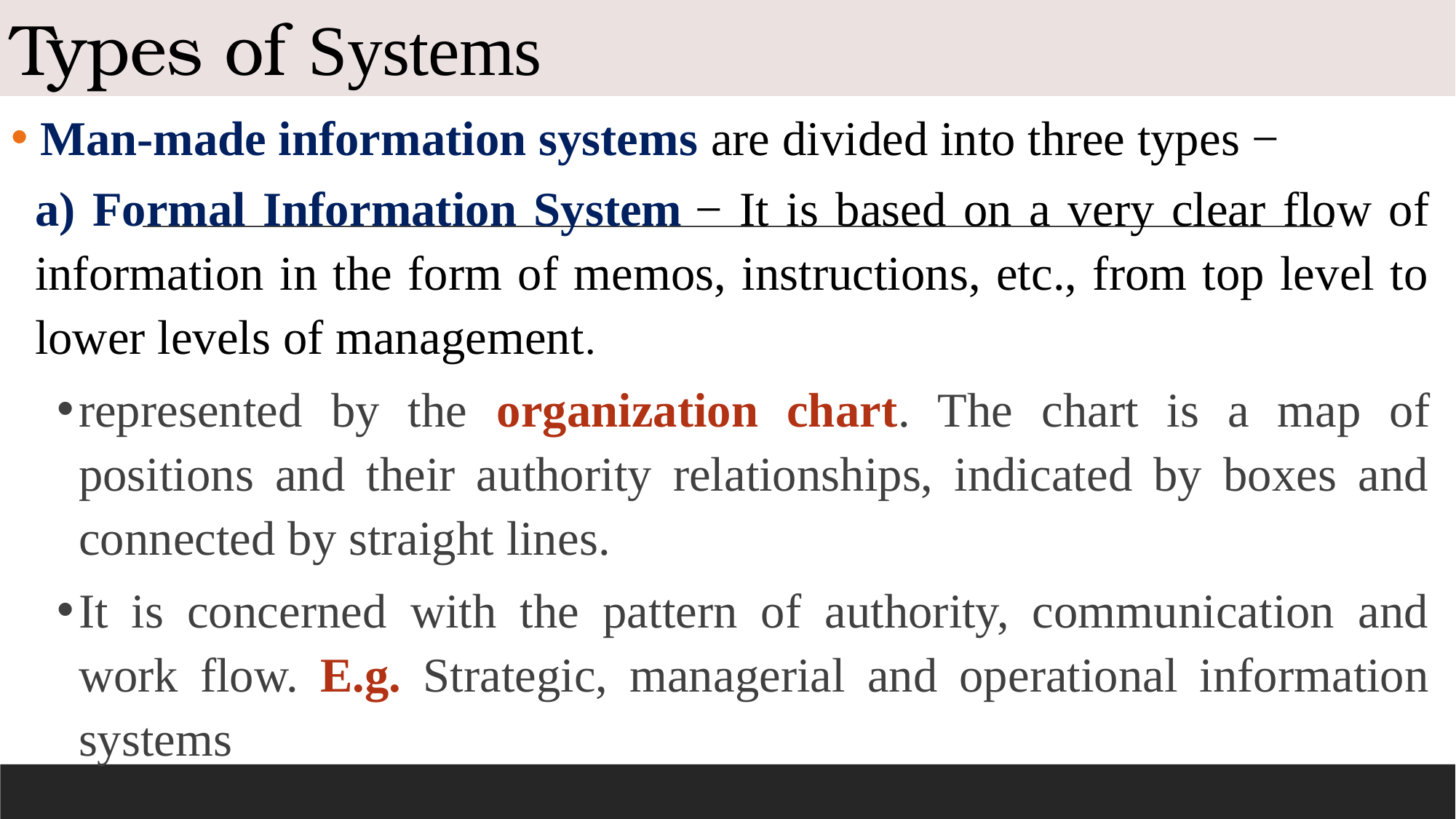

# Types of Systems
 Man-made information systems are divided into three types −
a) Formal Information System − It is based on a very clear flow of information in the form of memos, instructions, etc., from top level to lower levels of management.
represented by the organization chart. The chart is a map of positions and their authority relationships, indicated by boxes and connected by straight lines.
It is concerned with the pattern of authority, communication and work flow. E.g. Strategic, managerial and operational information systems